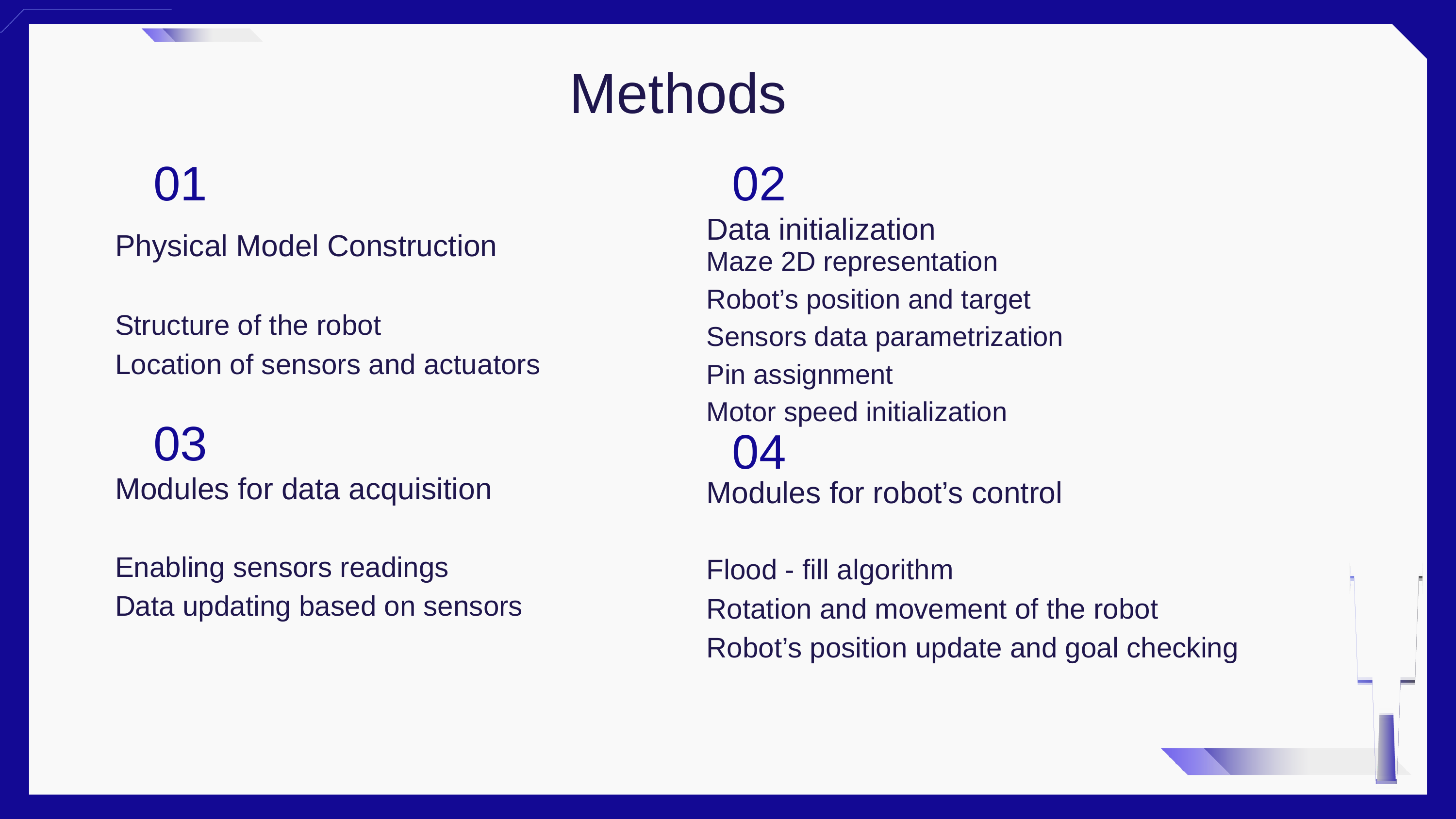

Methods
01
02
Data initialization
Physical Model Construction
Maze 2D representation
Robot’s position and target
Sensors data parametrization
Pin assignment
Motor speed initialization
Structure of the robot
Location of sensors and actuators
03
04
Modules for data acquisition
Modules for robot’s control
Enabling sensors readings
Data updating based on sensors
Flood - fill algorithm
Rotation and movement of the robot
Robot’s position update and goal checking